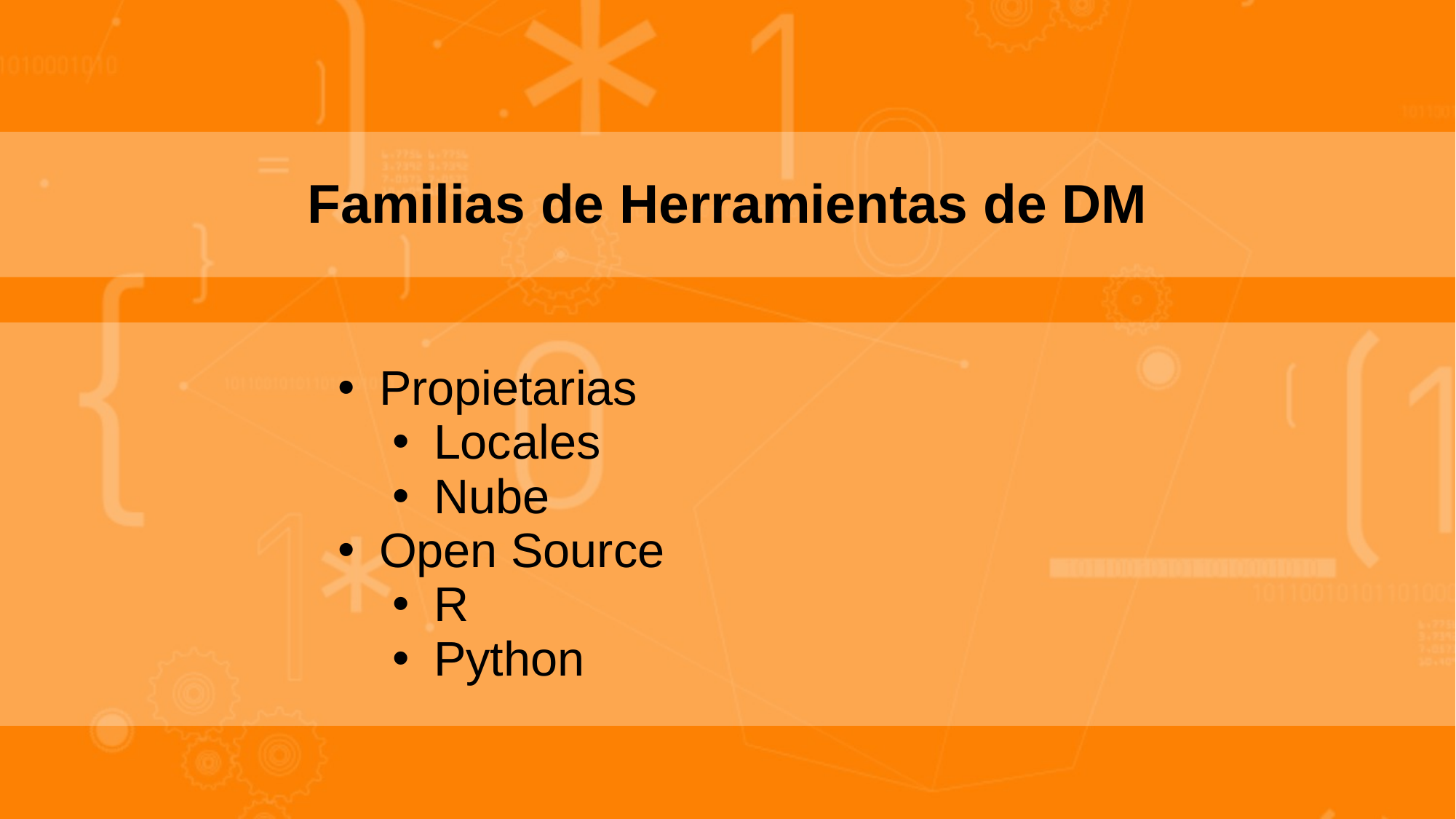

Familias de Herramientas de DM
Propietarias
Locales
Nube
Open Source
R
Python